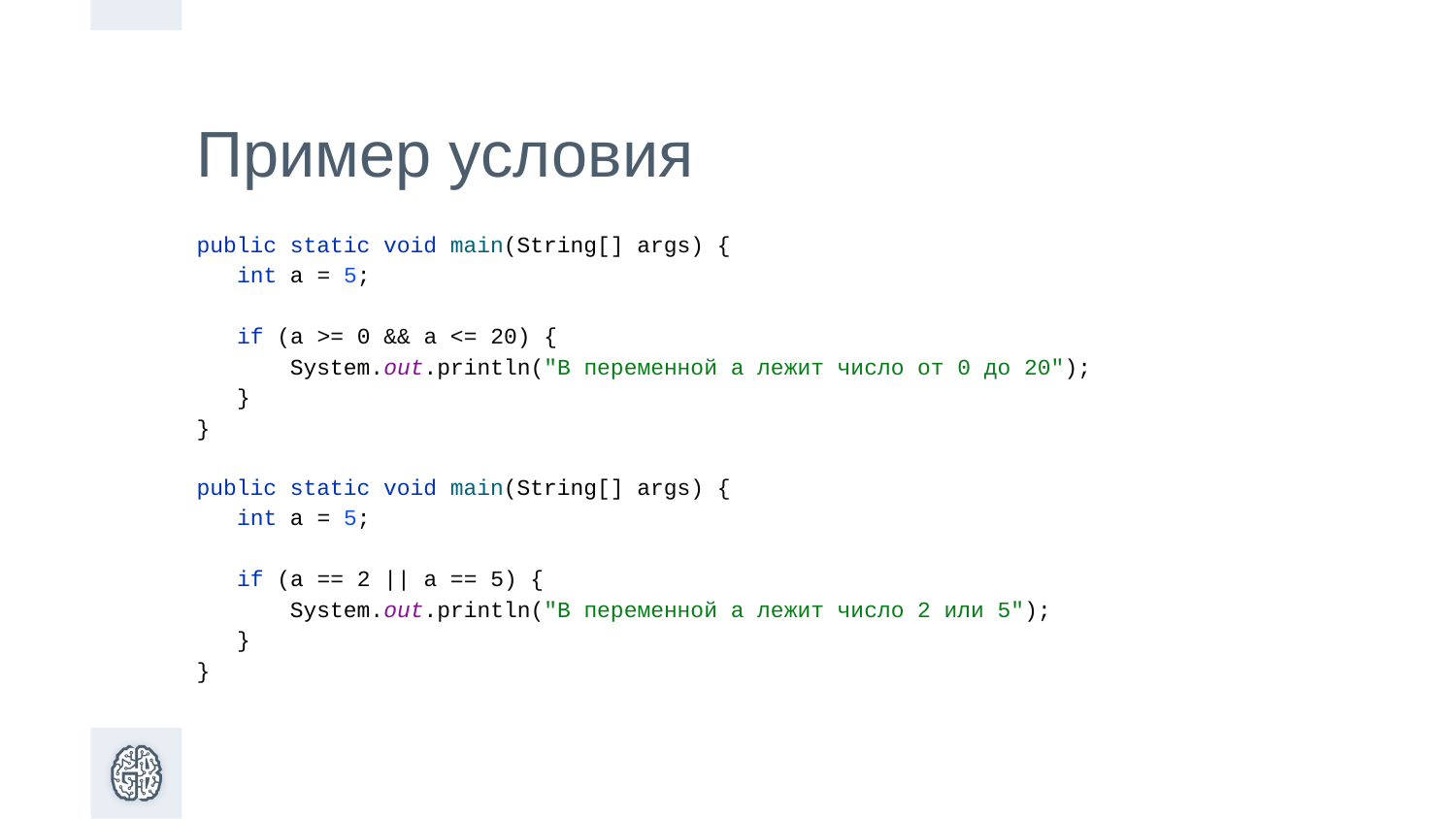

Пример условия
public static void main(String[] args) {
   int a = 5;

   if (a >= 0 && a <= 20) {
       System.out.println("В переменной a лежит число от 0 до 20");
   }
}
public static void main(String[] args) {
   int a = 5;

   if (a == 2 || a == 5) {
       System.out.println("В переменной a лежит число 2 или 5");
   }
}